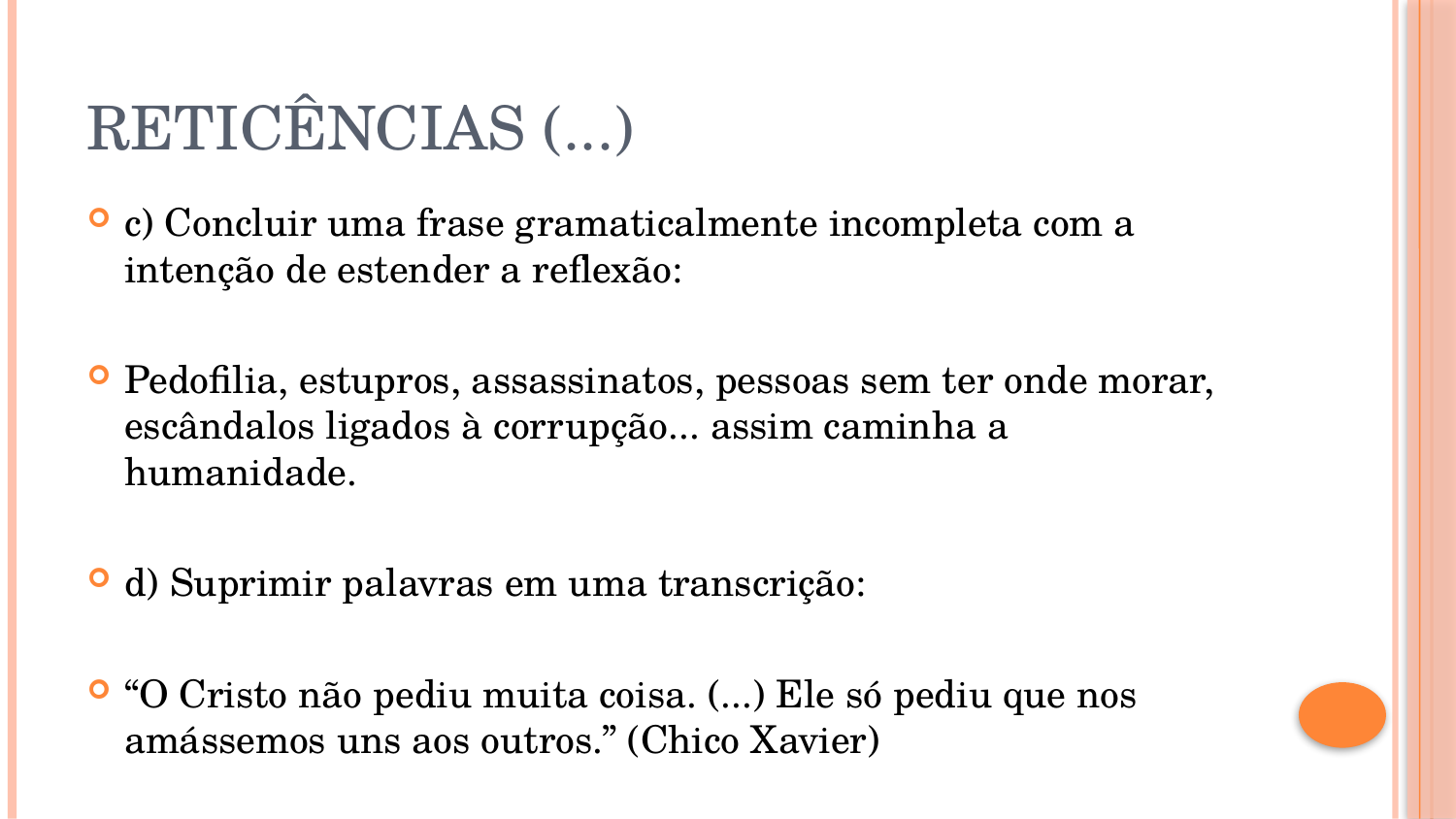

# Reticências (...)
c) Concluir uma frase gramaticalmente incompleta com a intenção de estender a reflexão:

Pedofilia, estupros, assassinatos, pessoas sem ter onde morar, escândalos ligados à corrupção... assim caminha a humanidade.

d) Suprimir palavras em uma transcrição:

“O Cristo não pediu muita coisa. (...) Ele só pediu que nos amássemos uns aos outros.” (Chico Xavier)